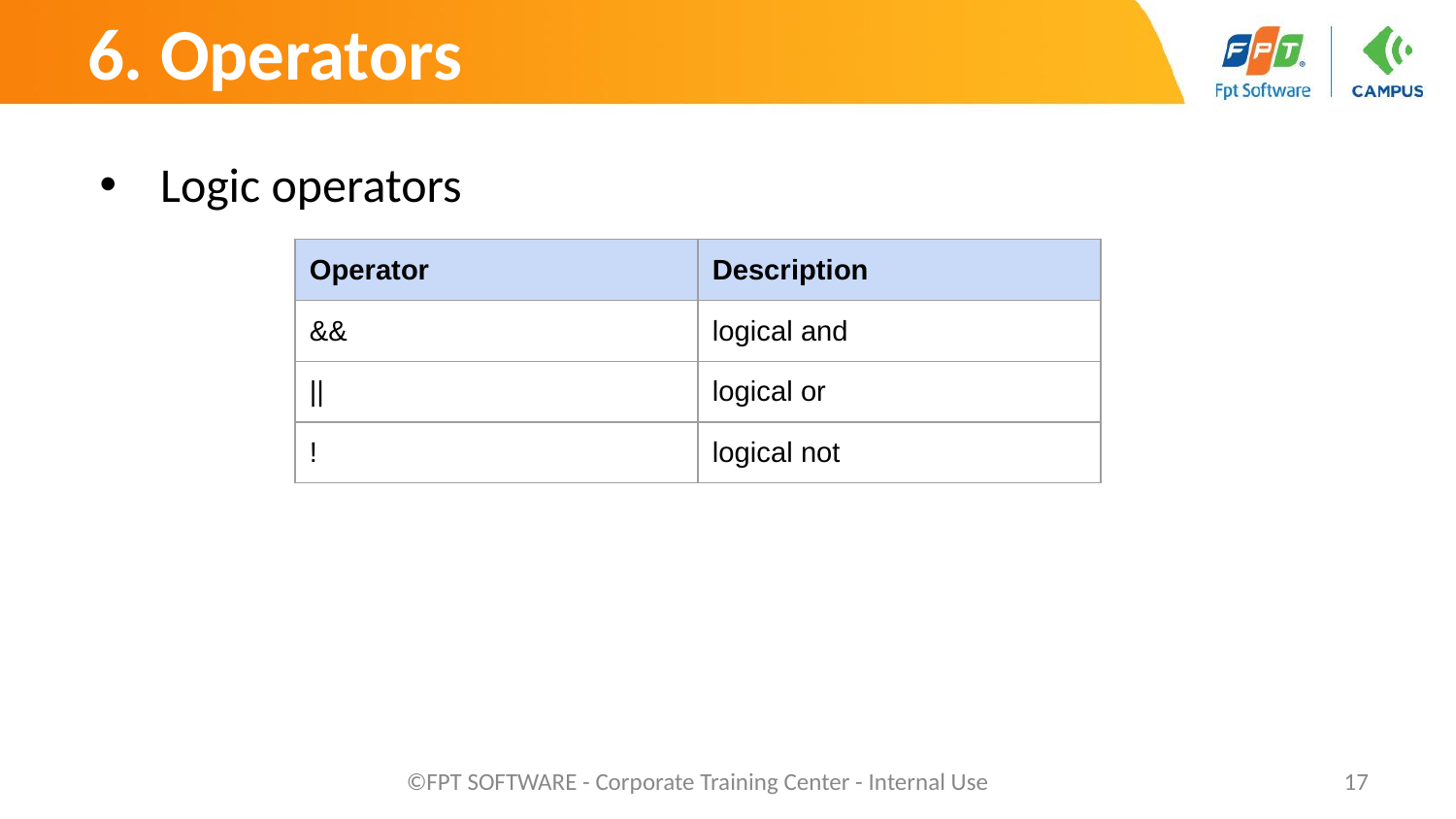

# 6. Operators
Logic operators

| Operator | Description |
| --- | --- |
| && | logical and |
| || | logical or |
| ! | logical not |
©FPT SOFTWARE - Corporate Training Center - Internal Use
17